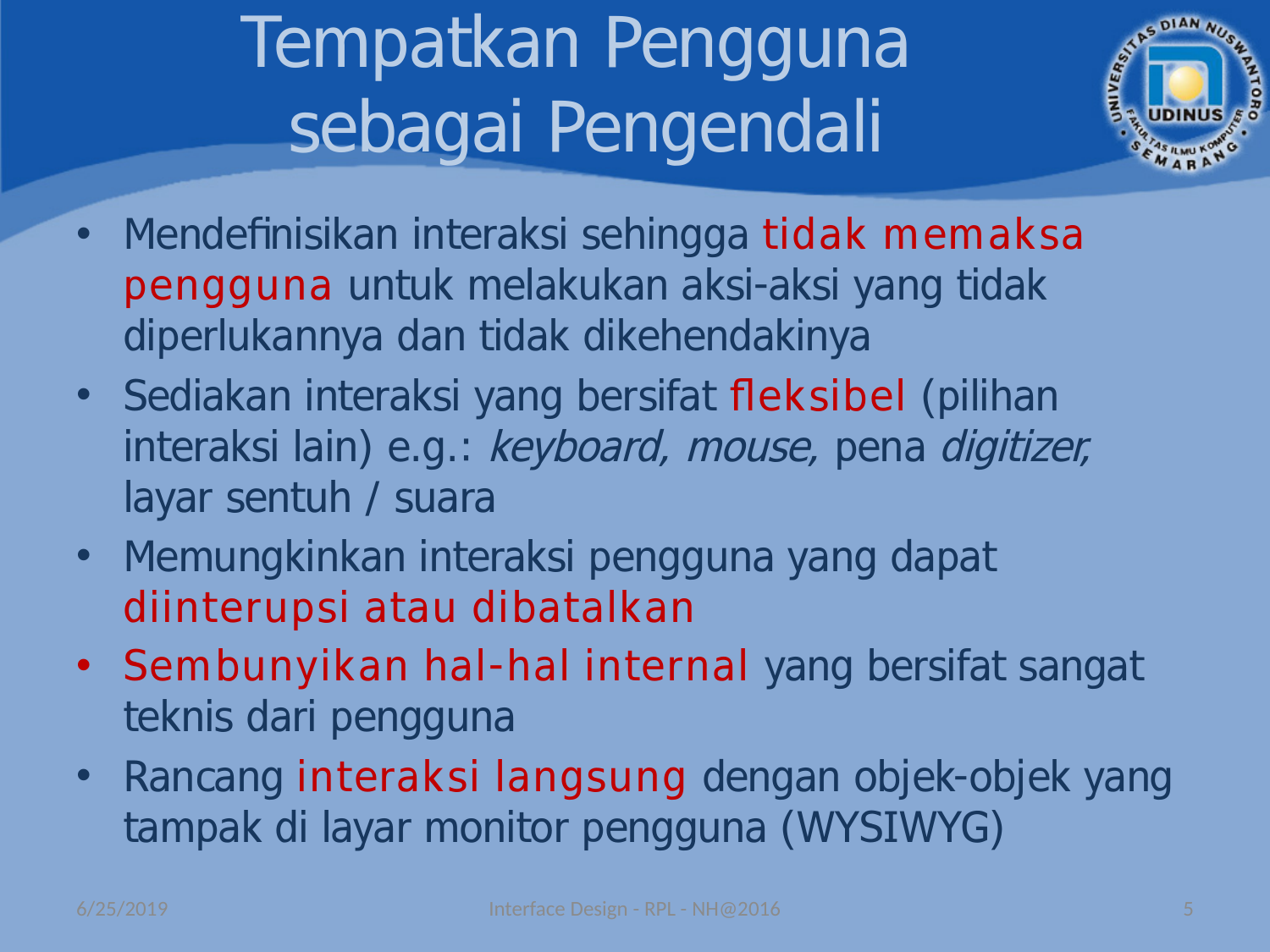

# Tempatkan Pengguna sebagai Pengendali
Mendefinisikan interaksi sehingga tidak memaksa pengguna untuk melakukan aksi-aksi yang tidak diperlukannya dan tidak dikehendakinya
Sediakan interaksi yang bersifat fleksibel (pilihan interaksi lain) e.g.: keyboard, mouse, pena digitizer, layar sentuh / suara
Memungkinkan interaksi pengguna yang dapat diinterupsi atau dibatalkan
Sembunyikan hal-hal internal yang bersifat sangat teknis dari pengguna
Rancang interaksi langsung dengan objek-objek yang
tampak di layar monitor pengguna (WYSIWYG)
6/25/2019
Interface Design - RPL - NH@2016
5